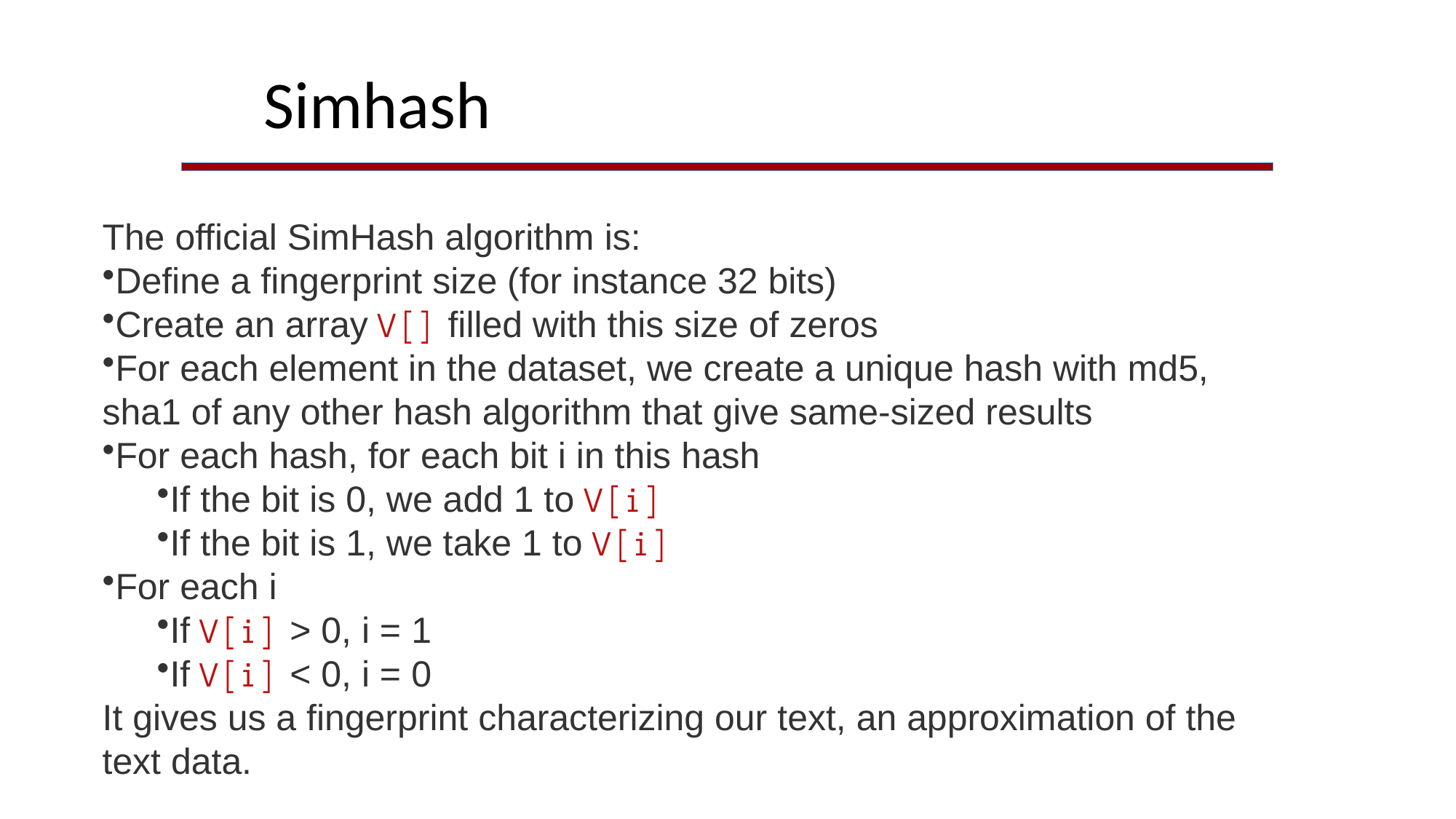

Simhash

The official SimHash algorithm is:
Define a fingerprint size (for instance 32 bits)
Create an array V[] filled with this size of zeros
For each element in the dataset, we create a unique hash with md5, sha1 of any other hash algorithm that give same-sized results
For each hash, for each bit i in this hash
If the bit is 0, we add 1 to V[i]
If the bit is 1, we take 1 to V[i]
For each i
If V[i] > 0, i = 1
If V[i] < 0, i = 0
It gives us a fingerprint characterizing our text, an approximation of the text data.